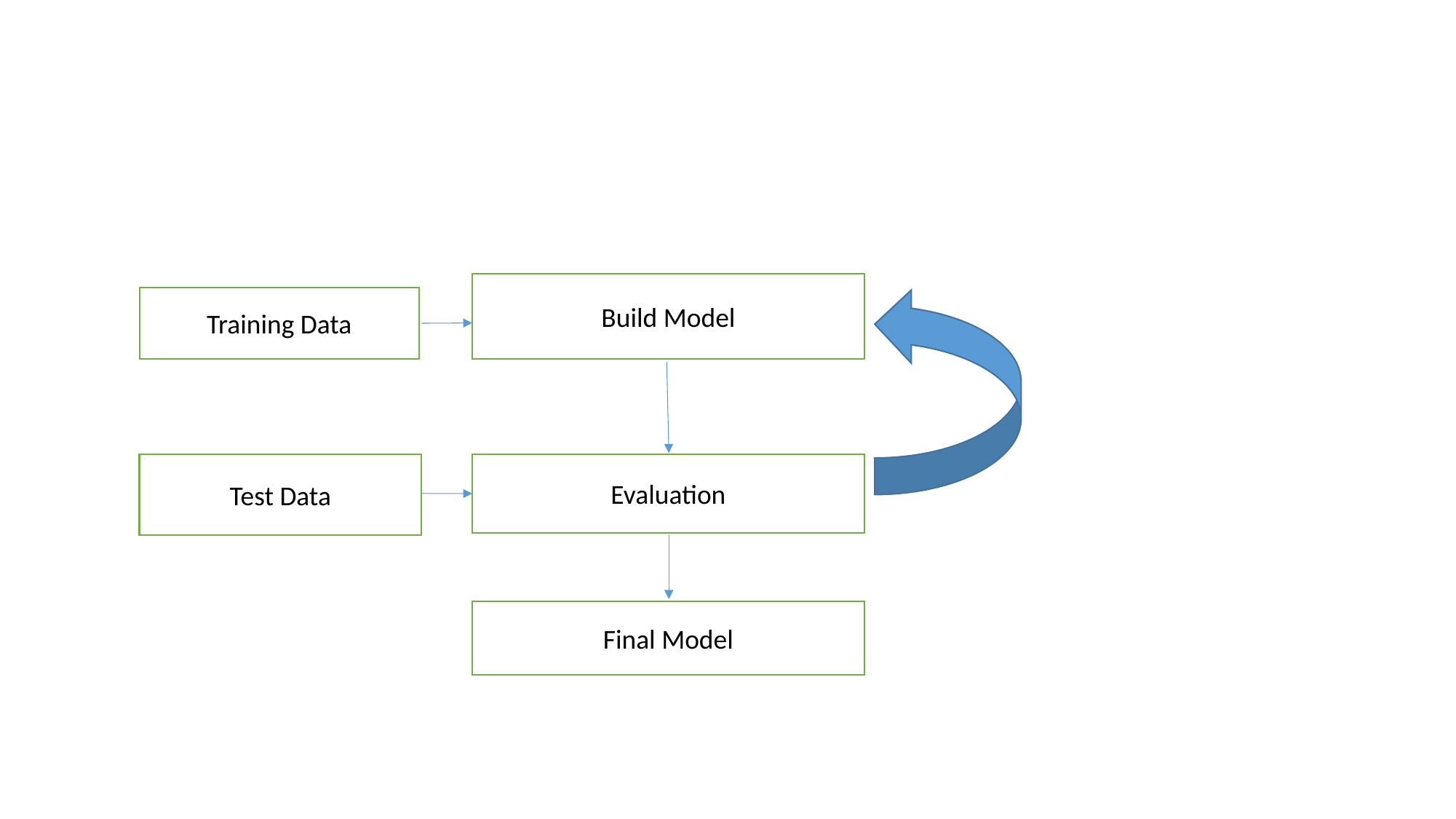

#

Build Model
Training Data

Evaluation
Test Data
Final Model